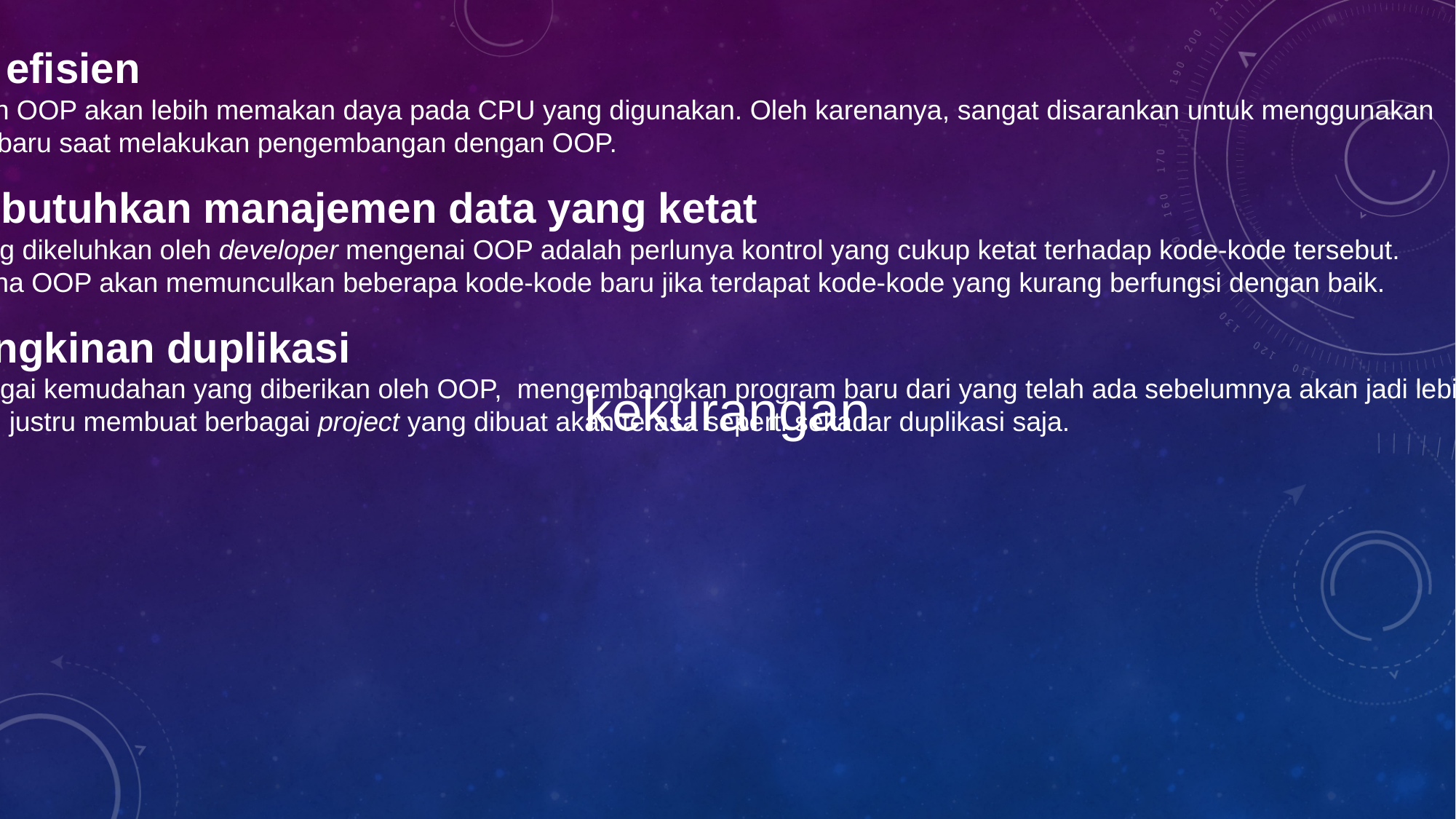

1. Tidak efisien
Menggunakan OOP akan lebih memakan daya pada CPU yang digunakan. Oleh karenanya, sangat disarankan untuk menggunakan
perangkat terbaru saat melakukan pengembangan dengan OOP.
2. Membutuhkan manajemen data yang ketat
Hal lain yang dikeluhkan oleh developer mengenai OOP adalah perlunya kontrol yang cukup ketat terhadap kode-kode tersebut.
Hal ini karena OOP akan memunculkan beberapa kode-kode baru jika terdapat kode-kode yang kurang berfungsi dengan baik.
3. Kemungkinan duplikasi
Dengan berbagai kemudahan yang diberikan oleh OOP,  mengembangkan program baru dari yang telah ada sebelumnya akan jadi lebih mudah.
Namun, hal ini justru membuat berbagai project yang dibuat akan terasa seperti sekadar duplikasi saja.
kekurangan